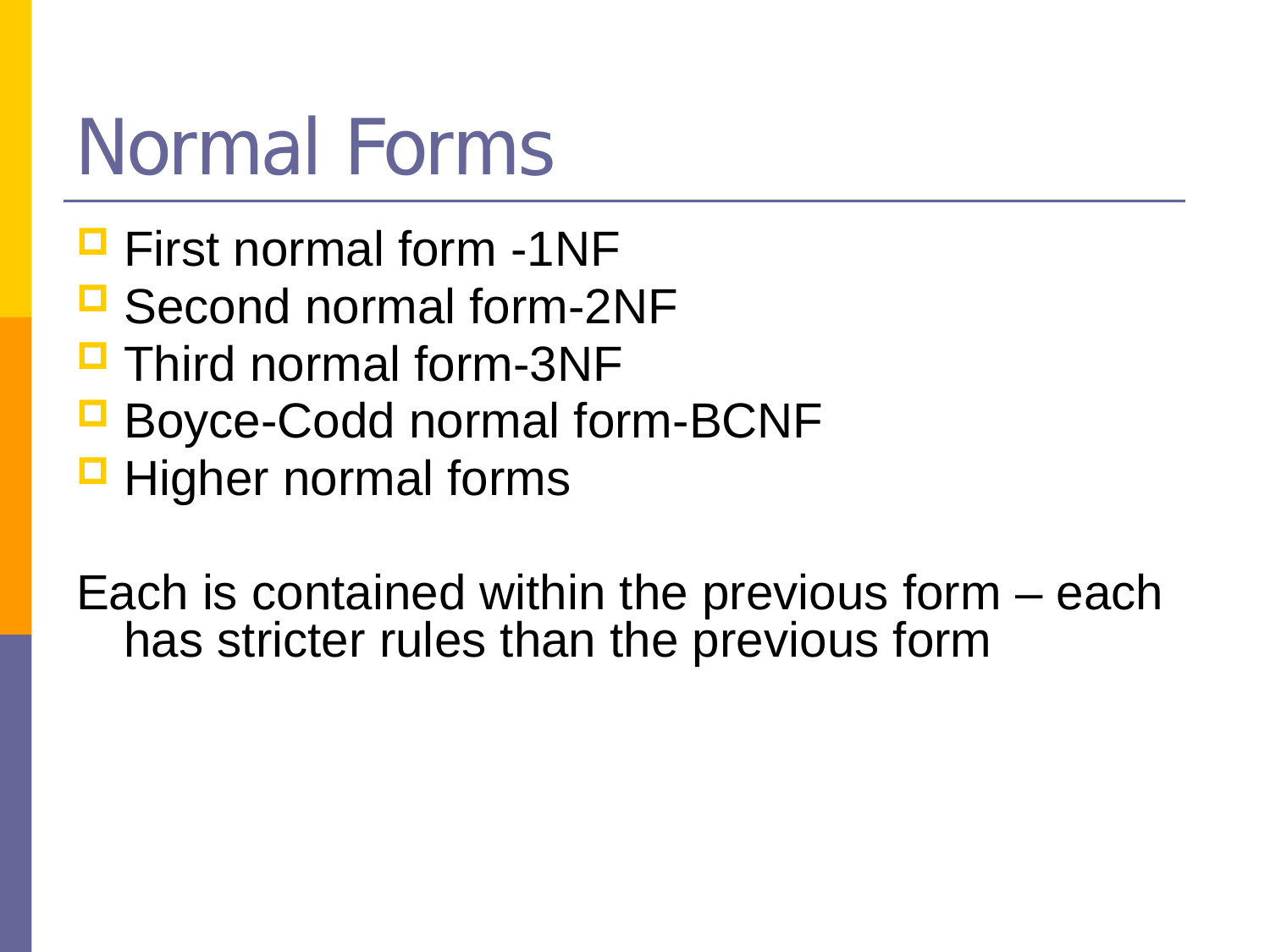

# Normal Forms
First normal form -1NF
Second normal form-2NF
Third normal form-3NF
Boyce-Codd normal form-BCNF
Higher normal forms

Each is contained within the previous form – each has stricter rules than the previous form